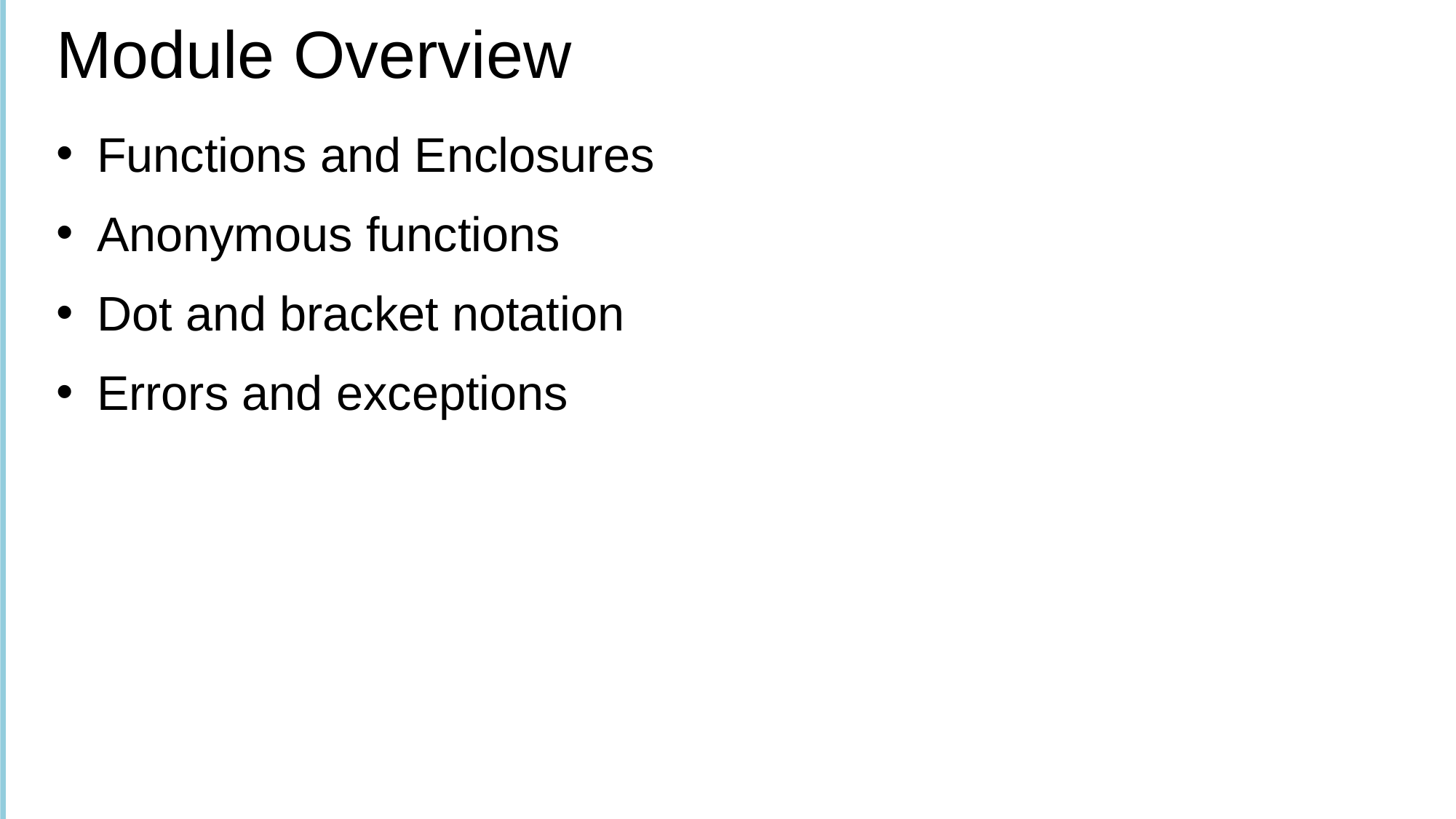

# Module Overview
Functions and Enclosures
Anonymous functions
Dot and bracket notation
Errors and exceptions